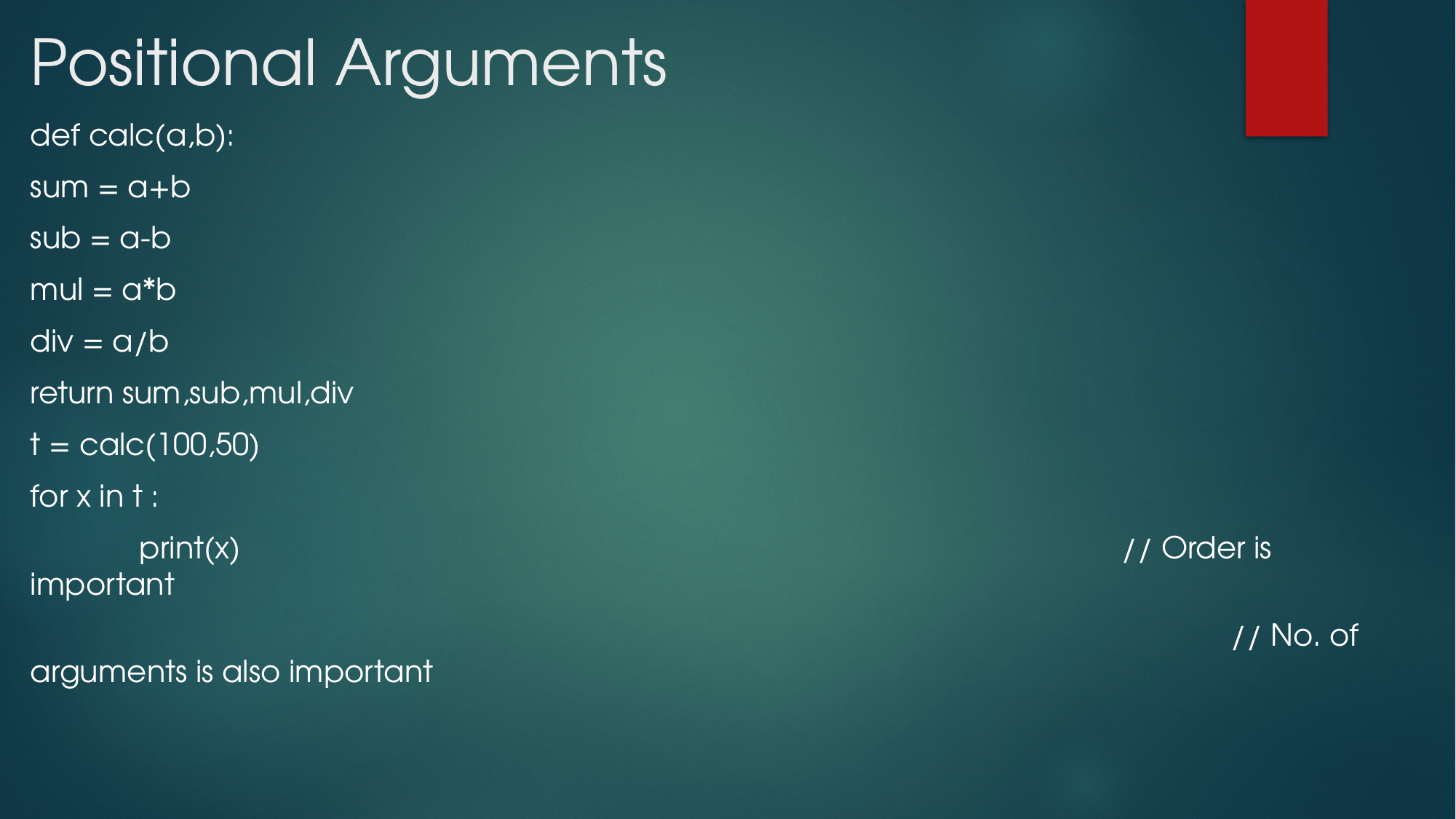

# Positional Arguments
def calc(a,b):
sum = a+b
sub = a-b
mul = a*b
div = a/b
return sum,sub,mul,div
t = calc(100,50)
for x in t :
	print(x)									// Order is important
											// No. of arguments is also important